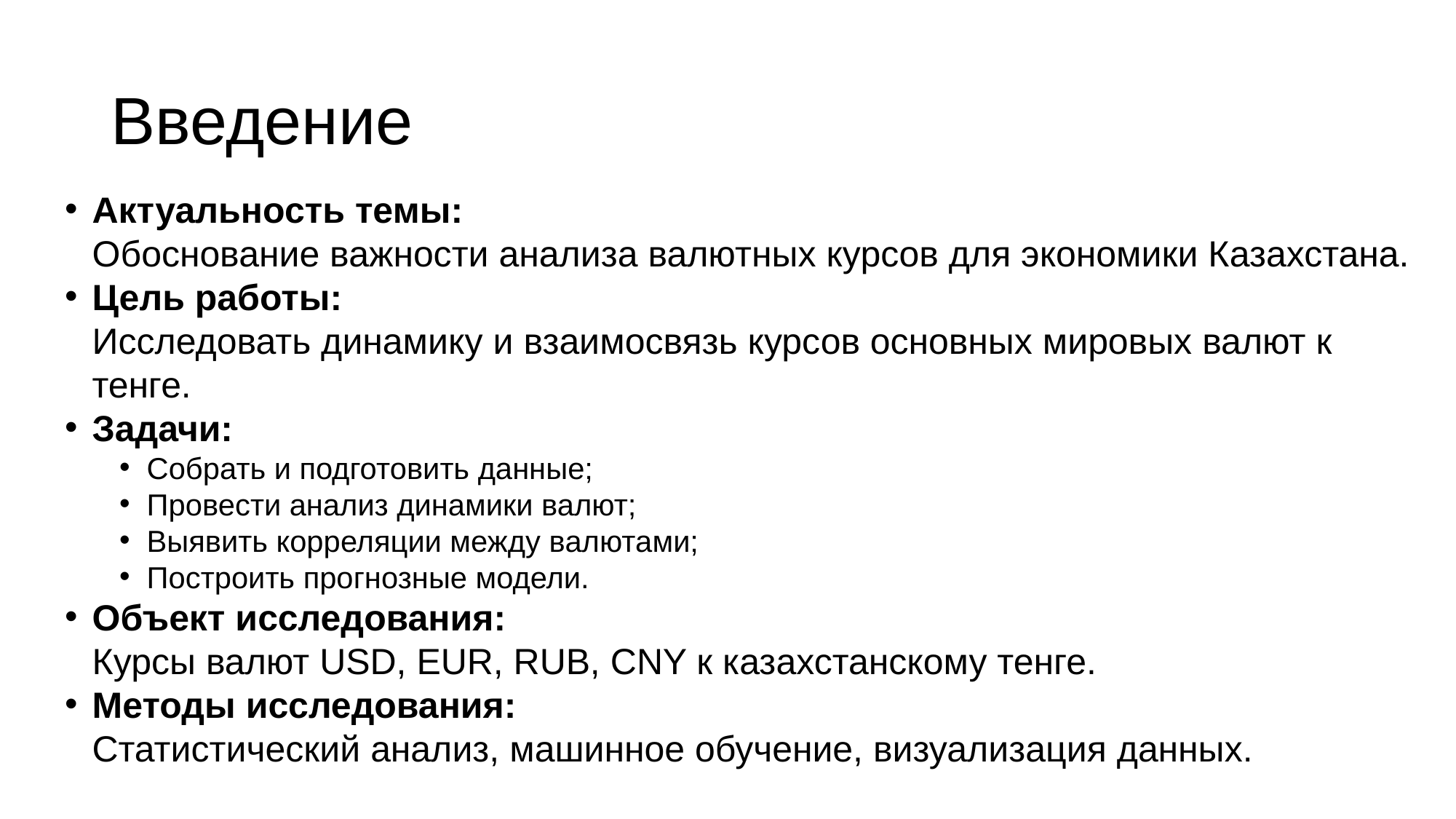

# Введение
Актуальность темы:
Обоснование важности анализа валютных курсов для экономики Казахстана.
Цель работы:
Исследовать динамику и взаимосвязь курсов основных мировых валют к тенге.
Задачи:
Собрать и подготовить данные;
Провести анализ динамики валют;
Выявить корреляции между валютами;
Построить прогнозные модели.
Объект исследования:
Курсы валют USD, EUR, RUB, CNY к казахстанскому тенге.
Методы исследования:
Статистический анализ, машинное обучение, визуализация данных.